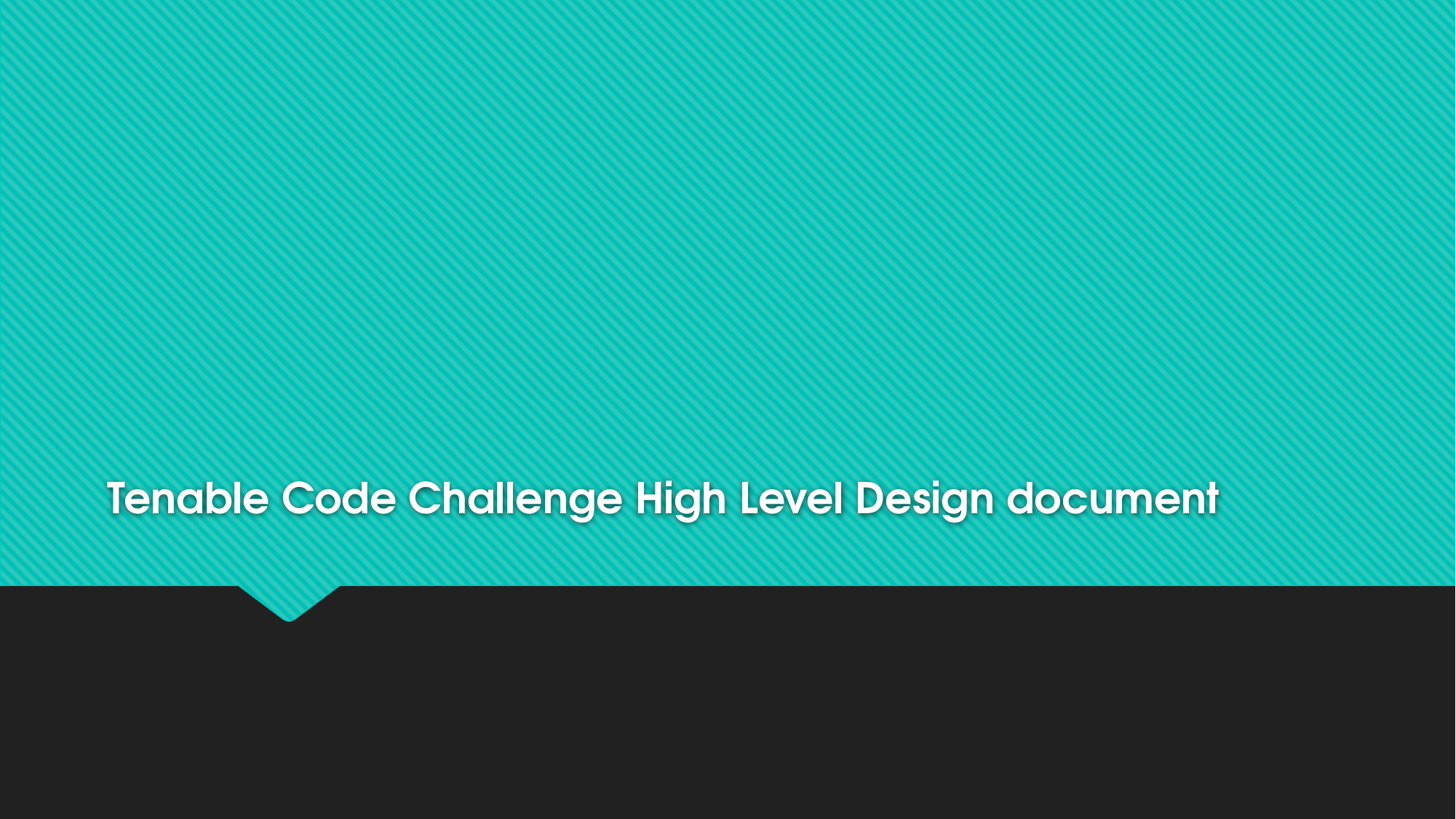

# Tenable Code Challenge High Level Design document